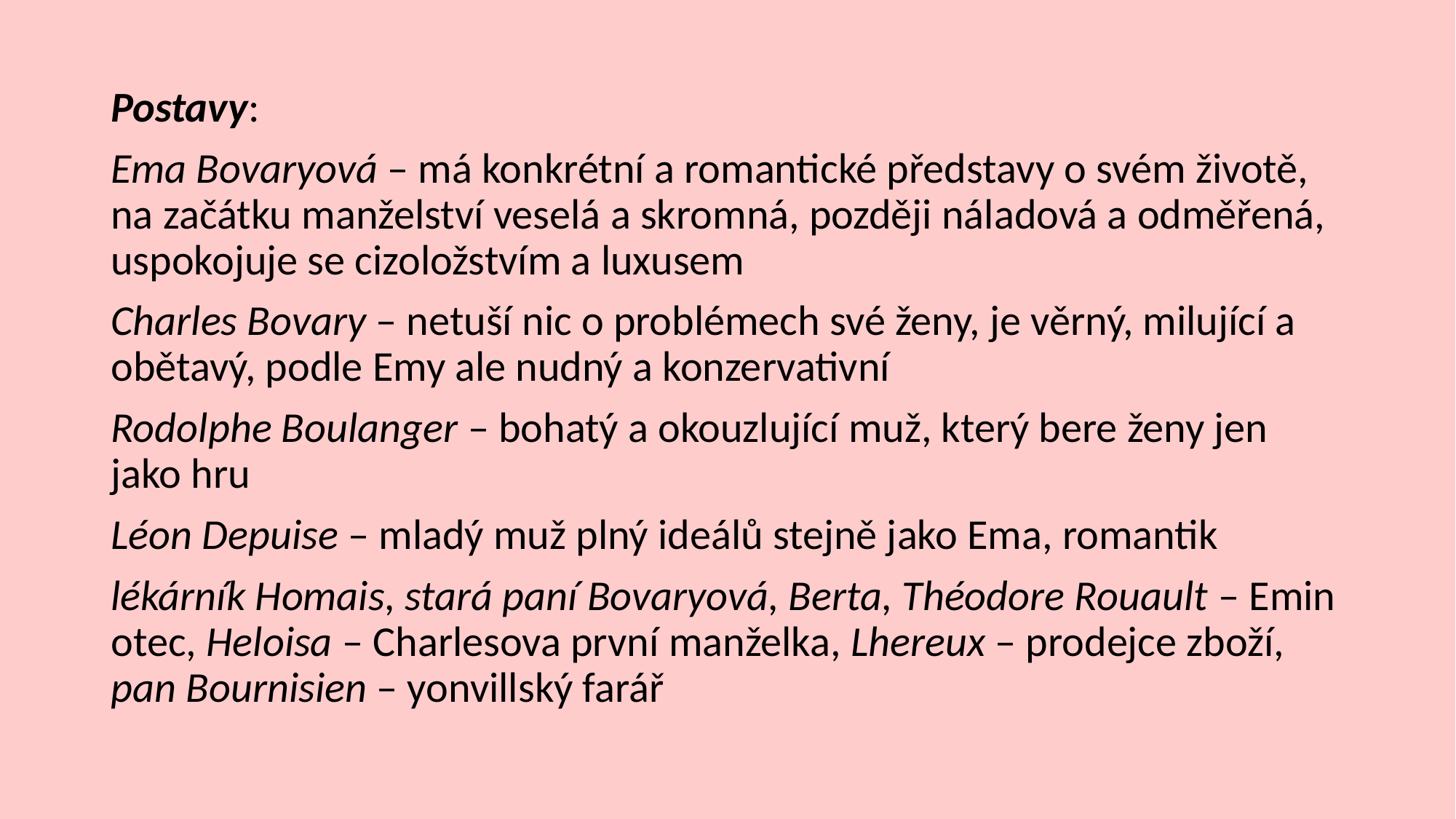

Postavy:
Ema Bovaryová – má konkrétní a romantické představy o svém životě, na začátku manželství veselá a skromná, později náladová a odměřená, uspokojuje se cizoložstvím a luxusem
Charles Bovary – netuší nic o problémech své ženy, je věrný, milující a obětavý, podle Emy ale nudný a konzervativní
Rodolphe Boulanger – bohatý a okouzlující muž, který bere ženy jen jako hru
Léon Depuise – mladý muž plný ideálů stejně jako Ema, romantik
lékárník Homais, stará paní Bovaryová, Berta, Théodore Rouault – Emin otec, Heloisa – Charlesova první manželka, Lhereux – prodejce zboží, pan Bournisien – yonvillský farář